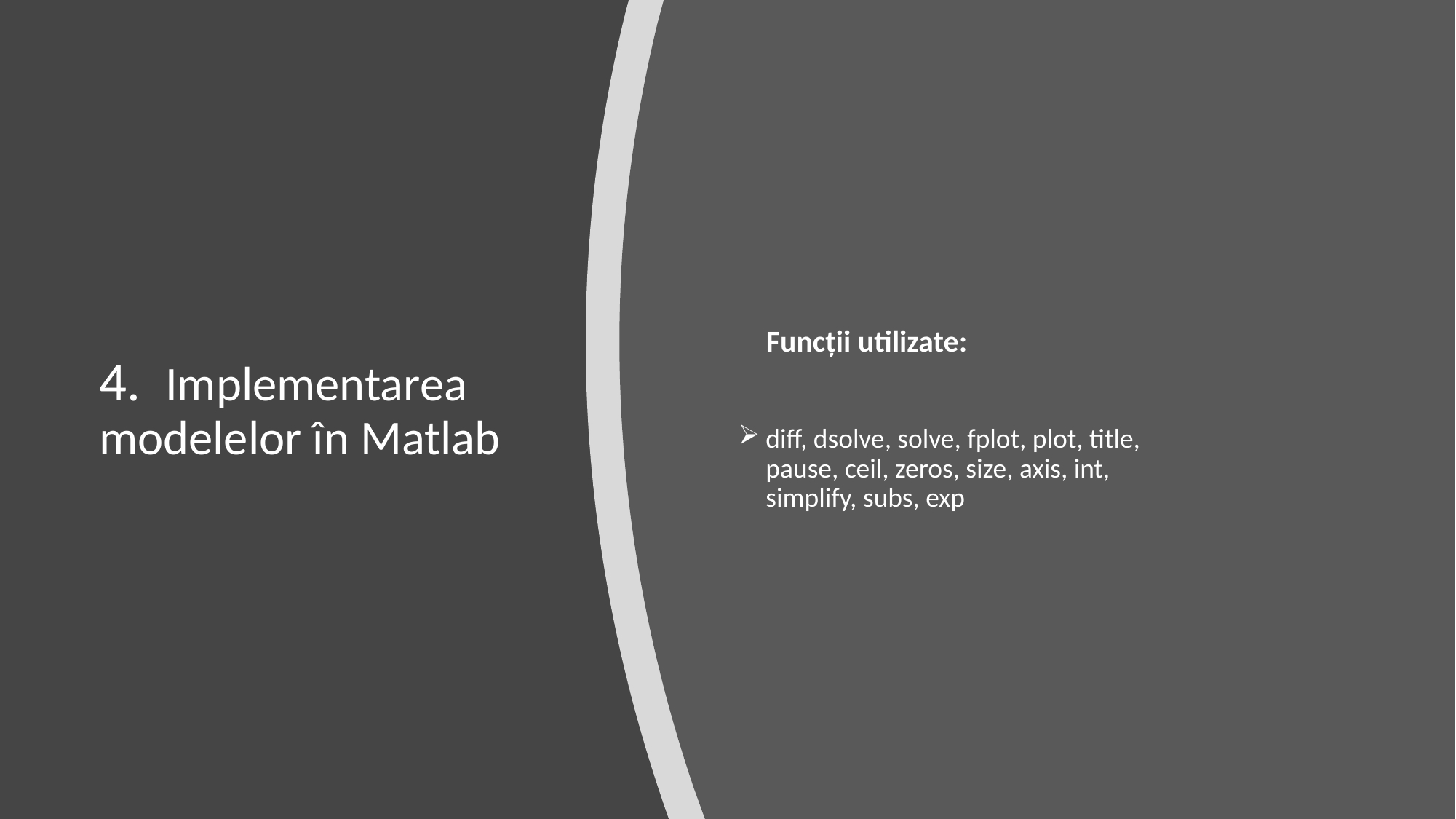

# 4.  Implementarea modelelor în Matlab
    Funcţii utilizate:

diff, dsolve, solve, fplot, plot, title, pause, ceil, zeros, size, axis, int, simplify, subs, exp